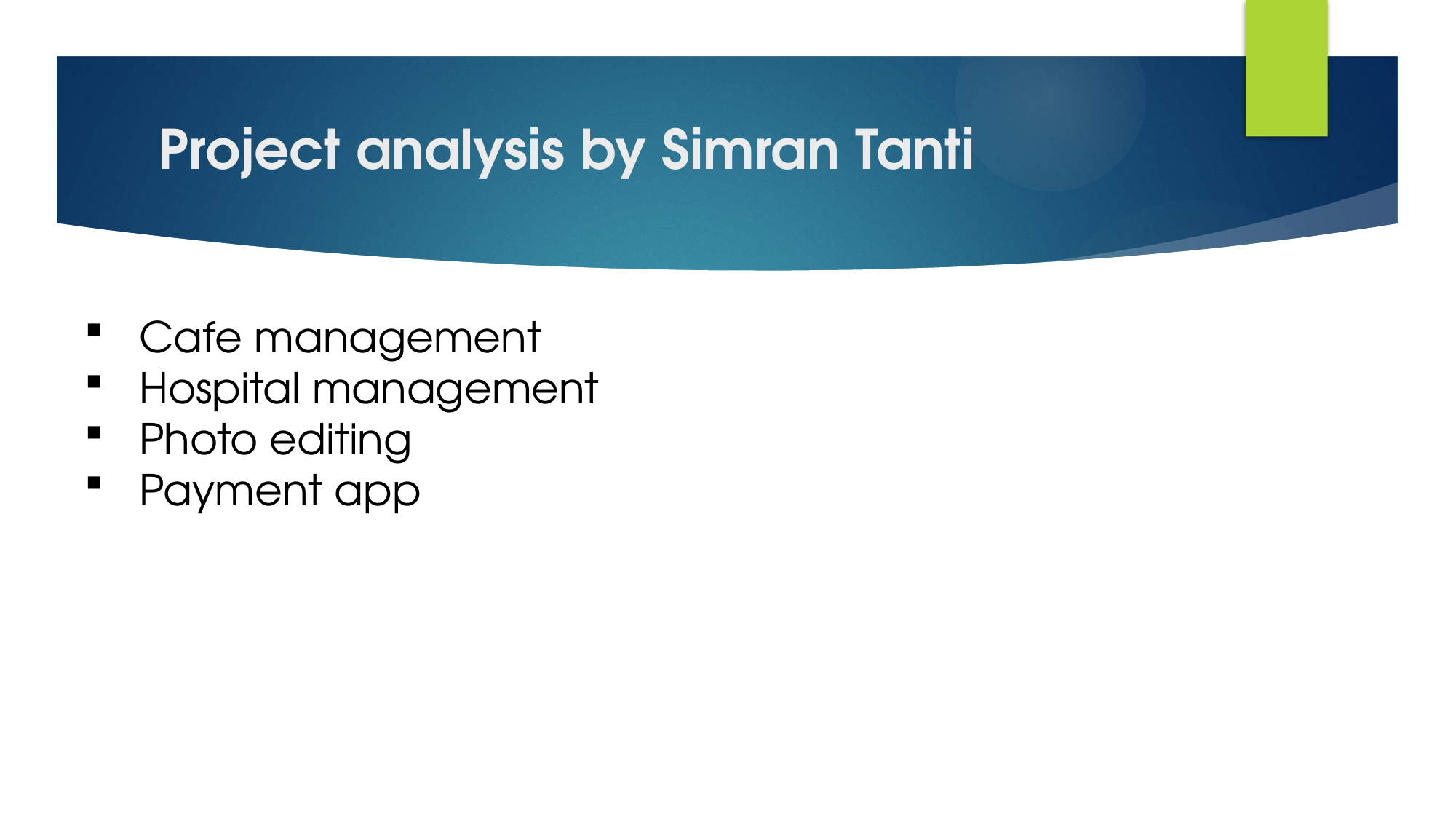

# Project analysis by Simran Tanti
Cafe management
Hospital management
Photo editing
Payment app